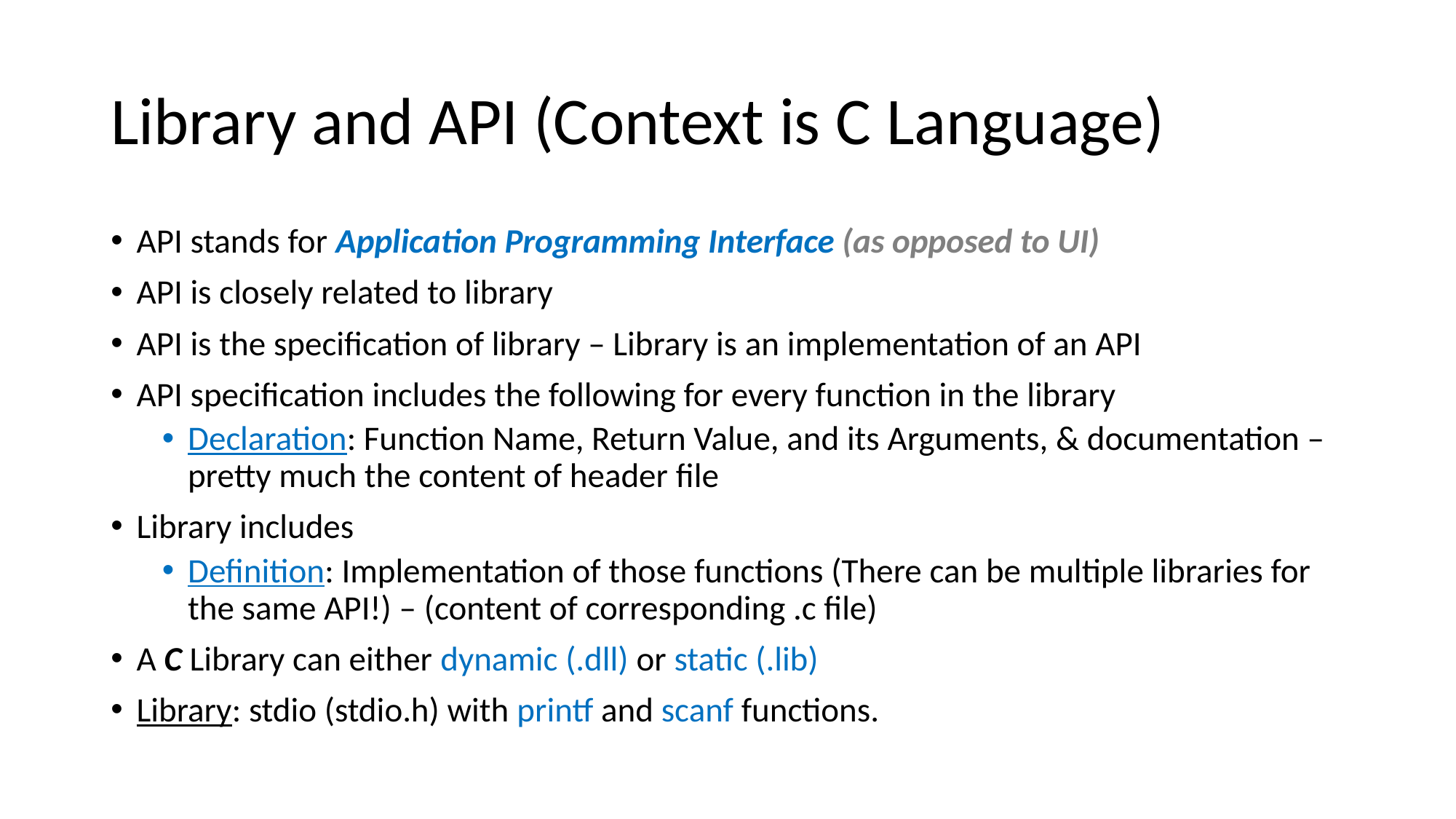

# Library and API (Context is C Language)
API stands for Application Programming Interface (as opposed to UI)
API is closely related to library
API is the specification of library – Library is an implementation of an API
API specification includes the following for every function in the library
Declaration: Function Name, Return Value, and its Arguments, & documentation – pretty much the content of header file
Library includes
Definition: Implementation of those functions (There can be multiple libraries for the same API!) – (content of corresponding .c file)
A C Library can either dynamic (.dll) or static (.lib)
Library: stdio (stdio.h) with printf and scanf functions.